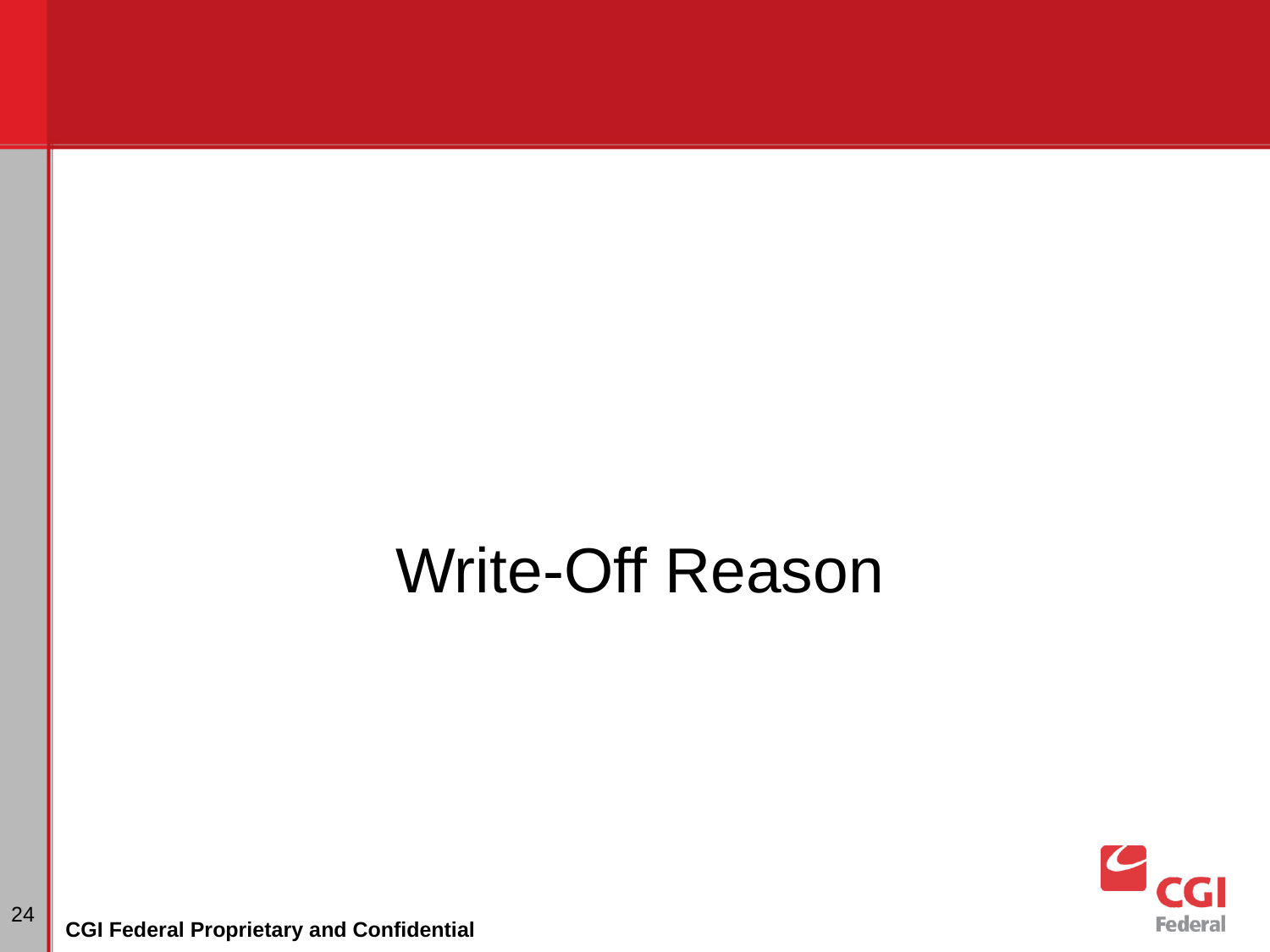

Write-Off Reason
# Dunning
24
CGI Federal Proprietary and Confidential